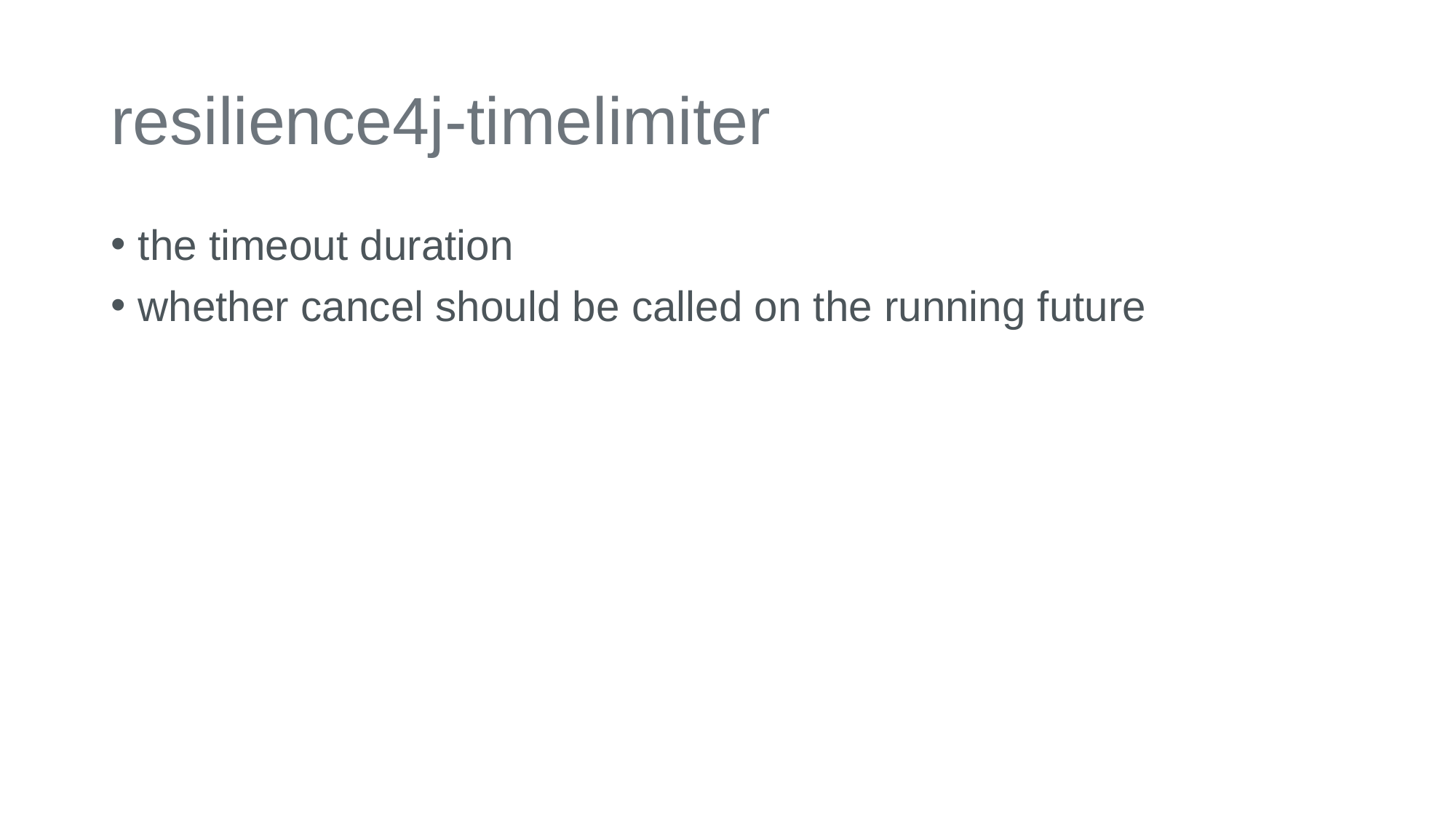

# resilience4j-timelimiter
the timeout duration
whether cancel should be called on the running future